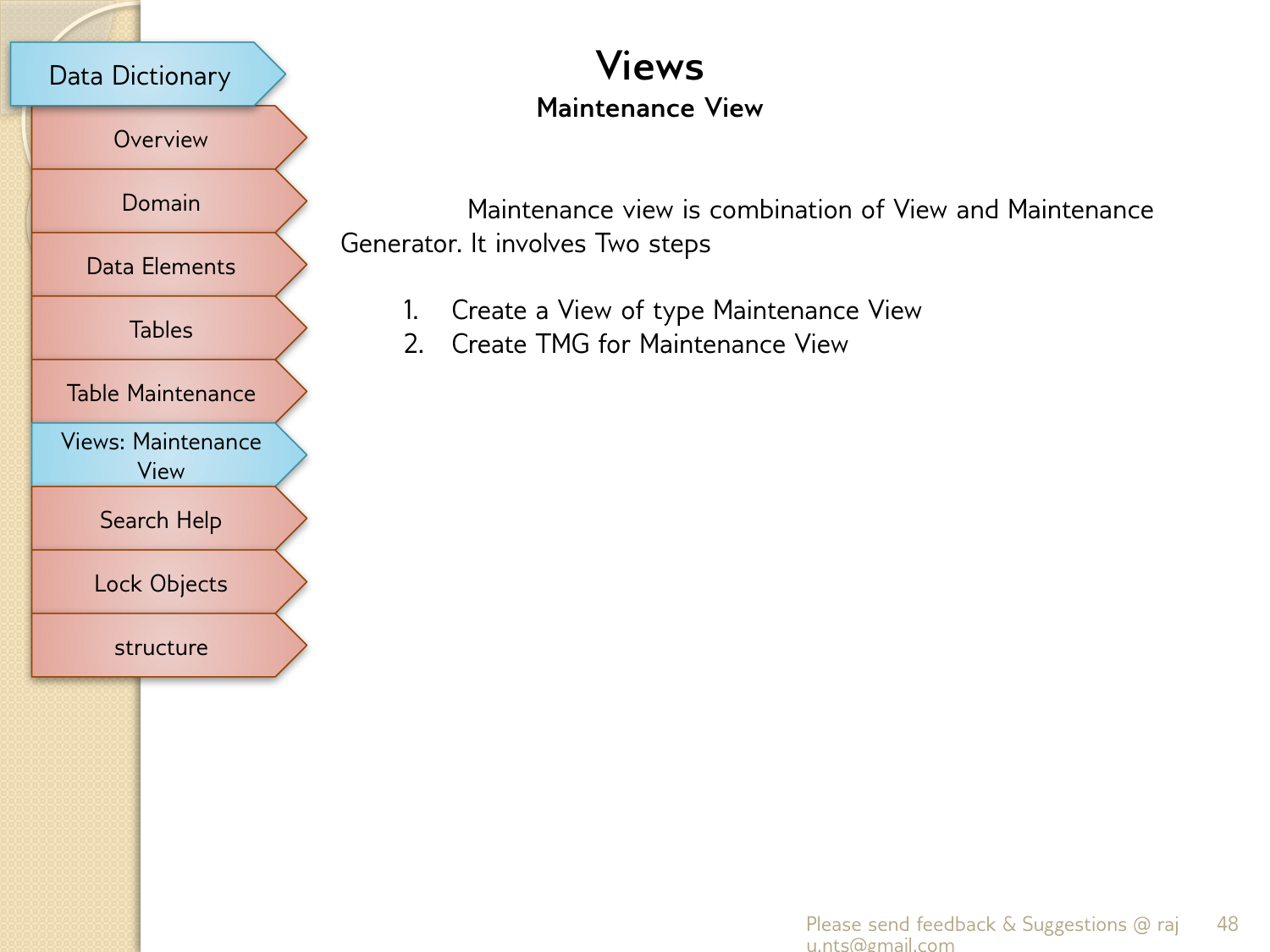

Views
Maintenance View
Data Dictionary

Overview
Domain
	Maintenance view is combination of View and Maintenance Generator. It involves Two steps

Create a View of type Maintenance View
Create TMG for Maintenance View

Data Elements
Tables
Table Maintenance
Views: Maintenance View
Search Help
Lock Objects
structure
Please send feedback & Suggestions @ raju.nts@gmail.com
48